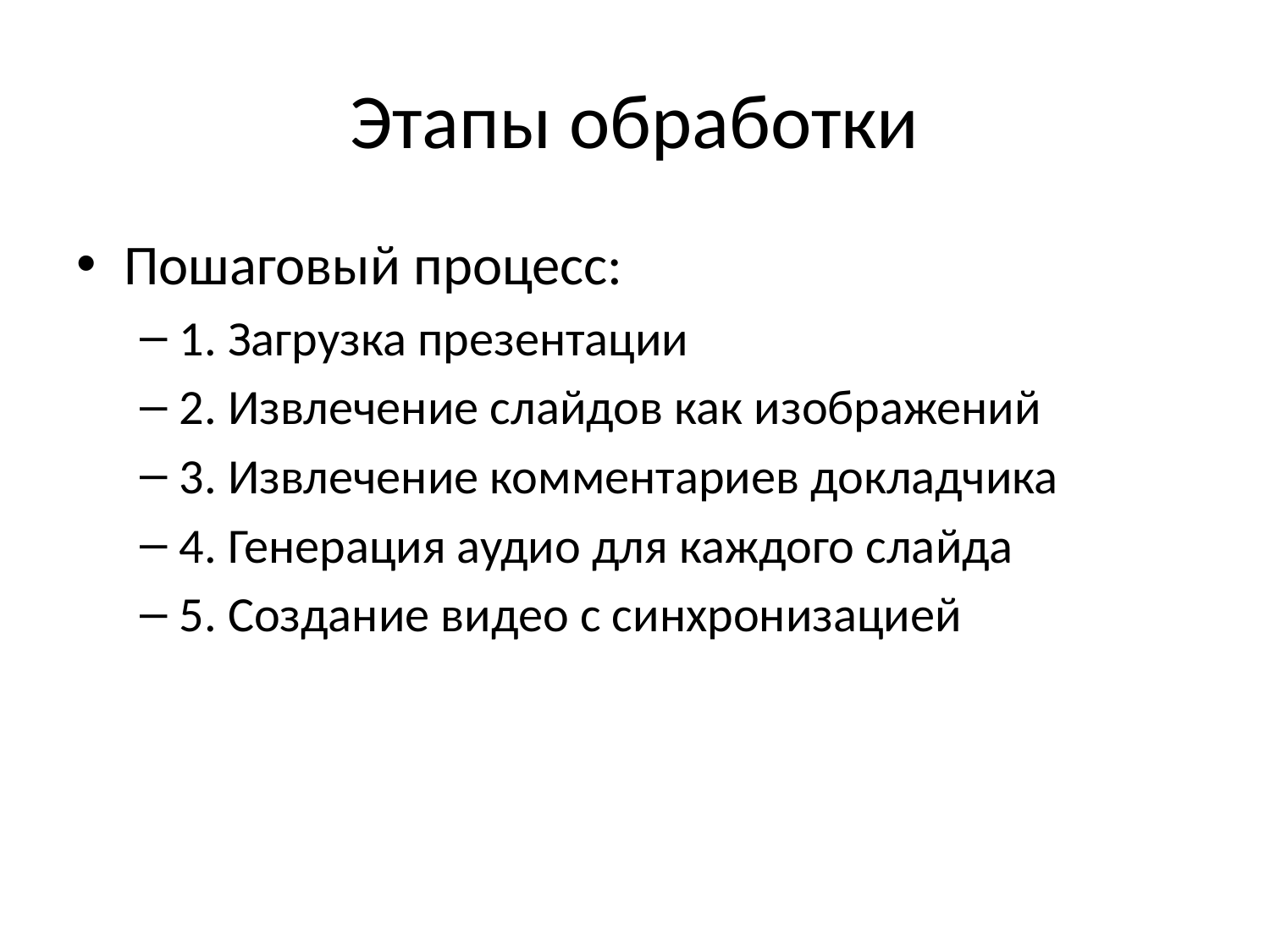

# Этапы обработки
Пошаговый процесс:
1. Загрузка презентации
2. Извлечение слайдов как изображений
3. Извлечение комментариев докладчика
4. Генерация аудио для каждого слайда
5. Создание видео с синхронизацией